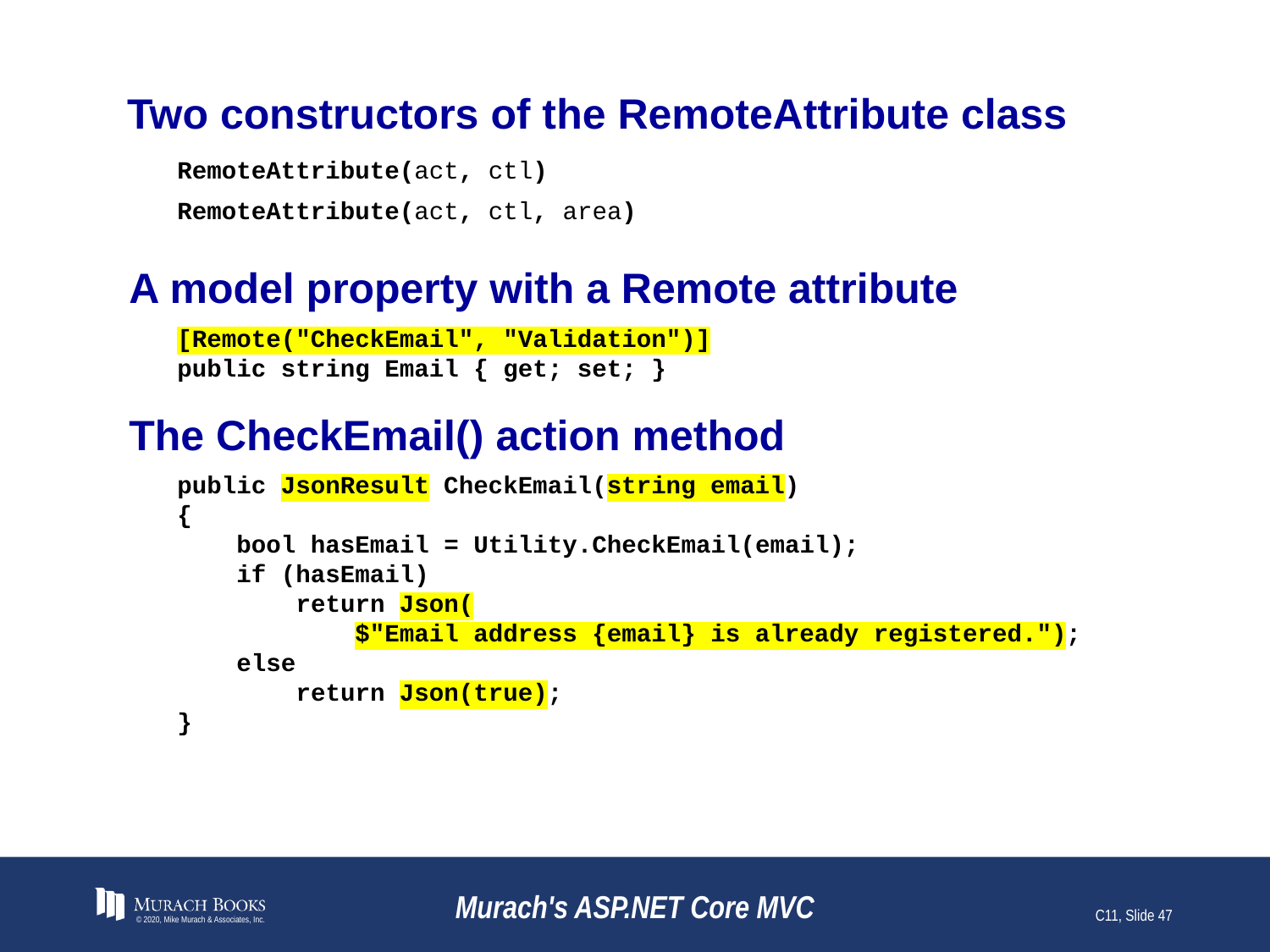

# Two constructors of the RemoteAttribute class
RemoteAttribute(act, ctl)
RemoteAttribute(act, ctl, area)
A model property with a Remote attribute
[Remote("CheckEmail", "Validation")]
public string Email { get; set; }
The CheckEmail() action method
public JsonResult CheckEmail(string email)
{
    bool hasEmail = Utility.CheckEmail(email);
    if (hasEmail)
        return Json(
            $"Email address {email} is already registered.");
    else
        return Json(true);
}

© 2020, Mike Murach & Associates, Inc.
Murach's ASP.NET Core MVC

C11, Slide 47